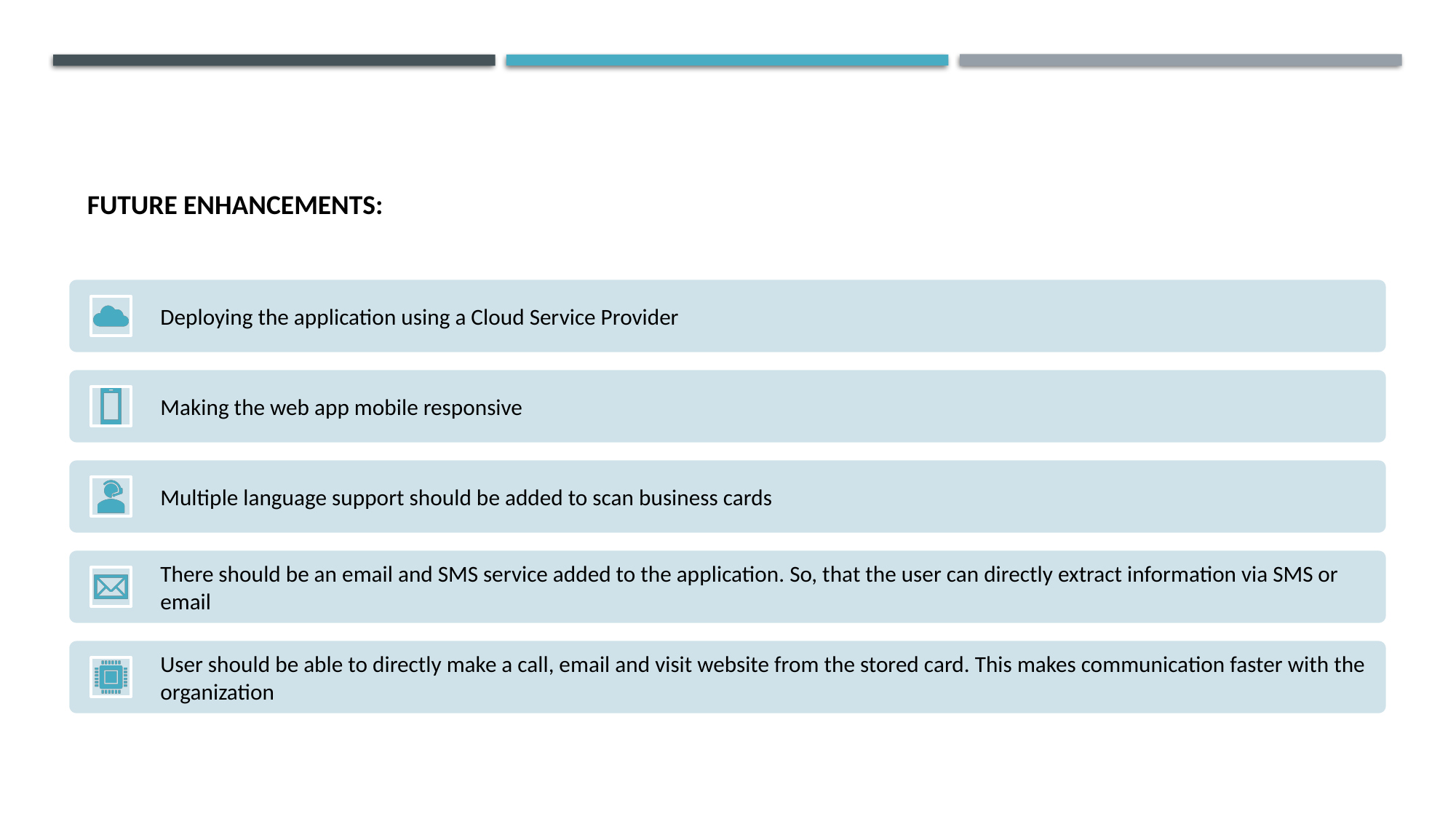

# Future Enhancements:
Deploying the application using a Cloud Service Provider
Making the web app mobile responsive
Multiple language support should be added to scan business cards
There should be an email and SMS service added to the application. So, that the user can directly extract information via SMS or email
User should be able to directly make a call, email and visit website from the stored card. This makes communication faster with the organization